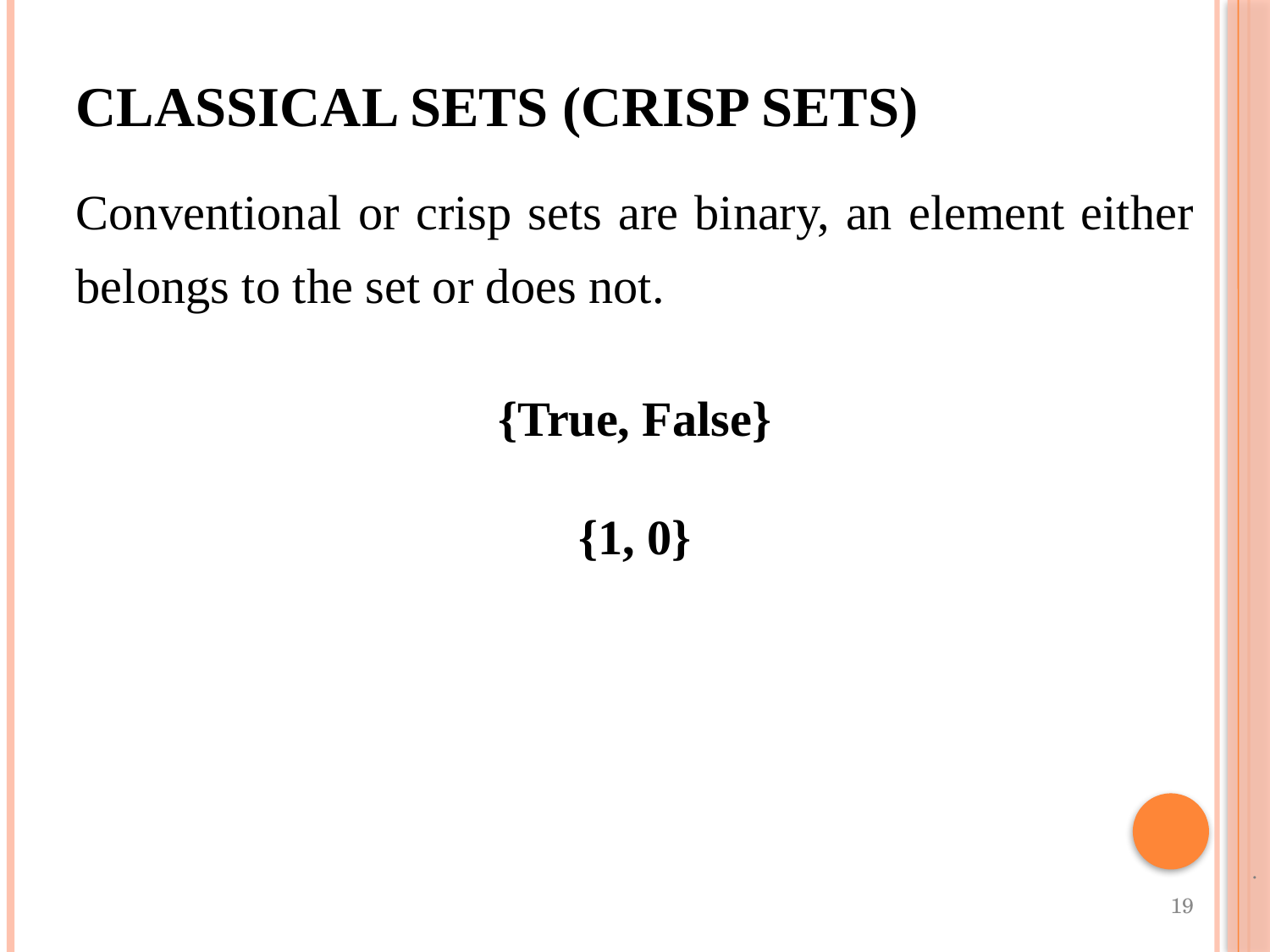

CLASSICAL SETS (CRISP SETS)
Conventional or crisp sets are binary, an element either belongs to the set or does not.

{True, False}

{1, 0}

.
19